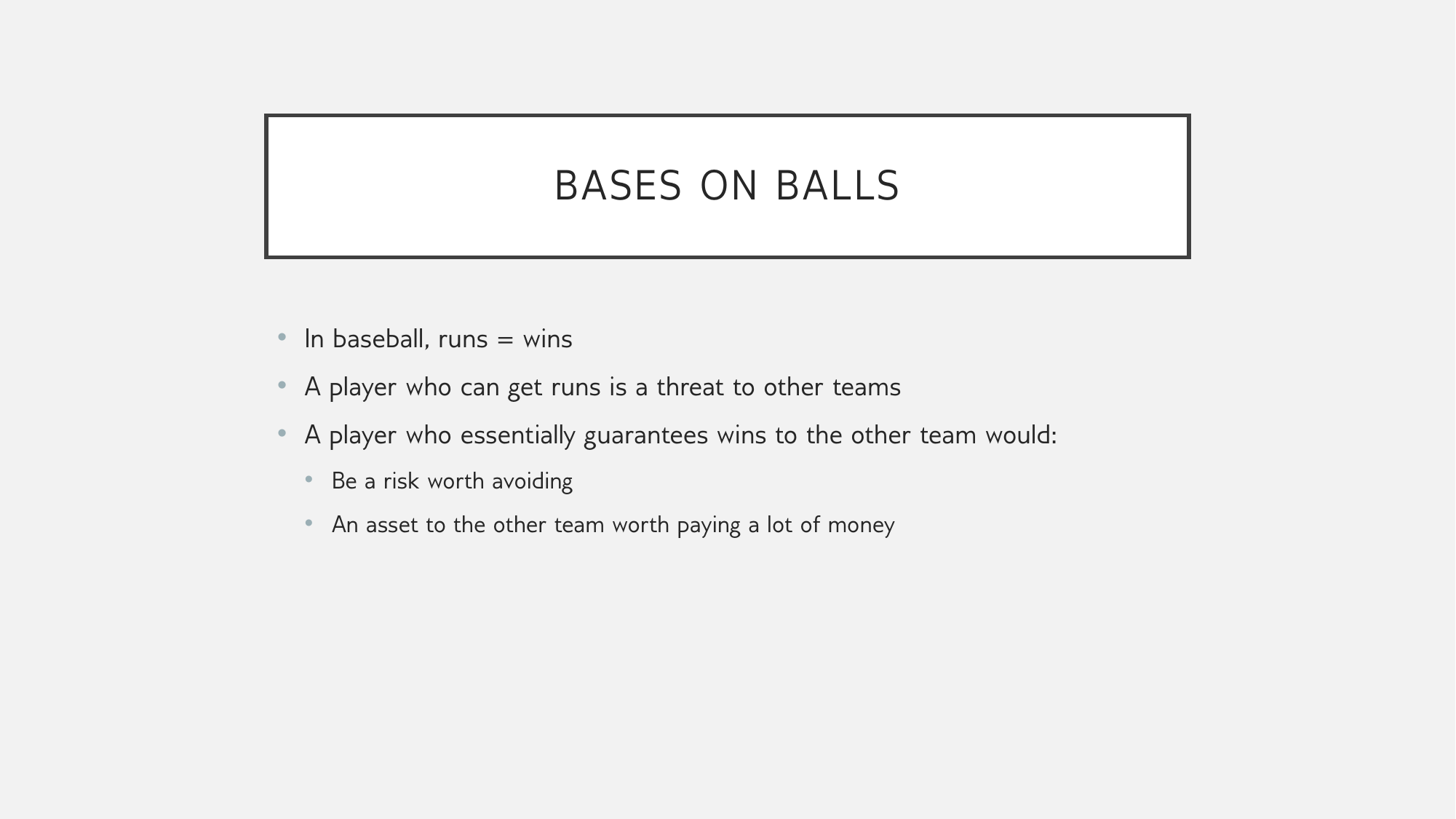

# Bases on balls
In baseball, runs = wins
A player who can get runs is a threat to other teams
A player who essentially guarantees wins to the other team would:
Be a risk worth avoiding
An asset to the other team worth paying a lot of money